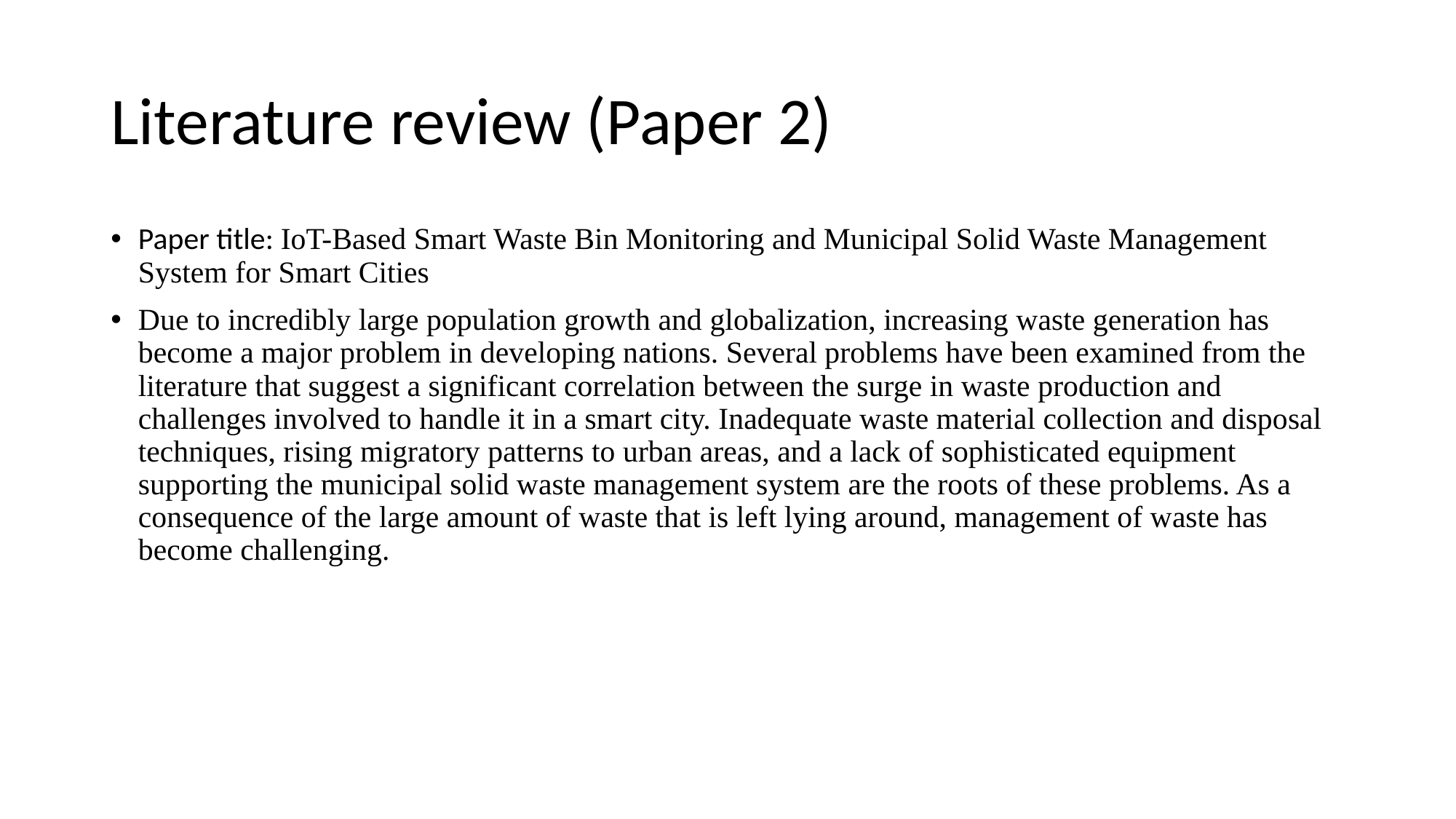

# Literature review (Paper 2)
Paper title: IoT-Based Smart Waste Bin Monitoring and Municipal Solid Waste Management System for Smart Cities
Due to incredibly large population growth and globalization, increasing waste generation has become a major problem in developing nations. Several problems have been examined from the literature that suggest a significant correlation between the surge in waste production and challenges involved to handle it in a smart city. Inadequate waste material collection and disposal techniques, rising migratory patterns to urban areas, and a lack of sophisticated equipment supporting the municipal solid waste management system are the roots of these problems. As a consequence of the large amount of waste that is left lying around, management of waste has become challenging.